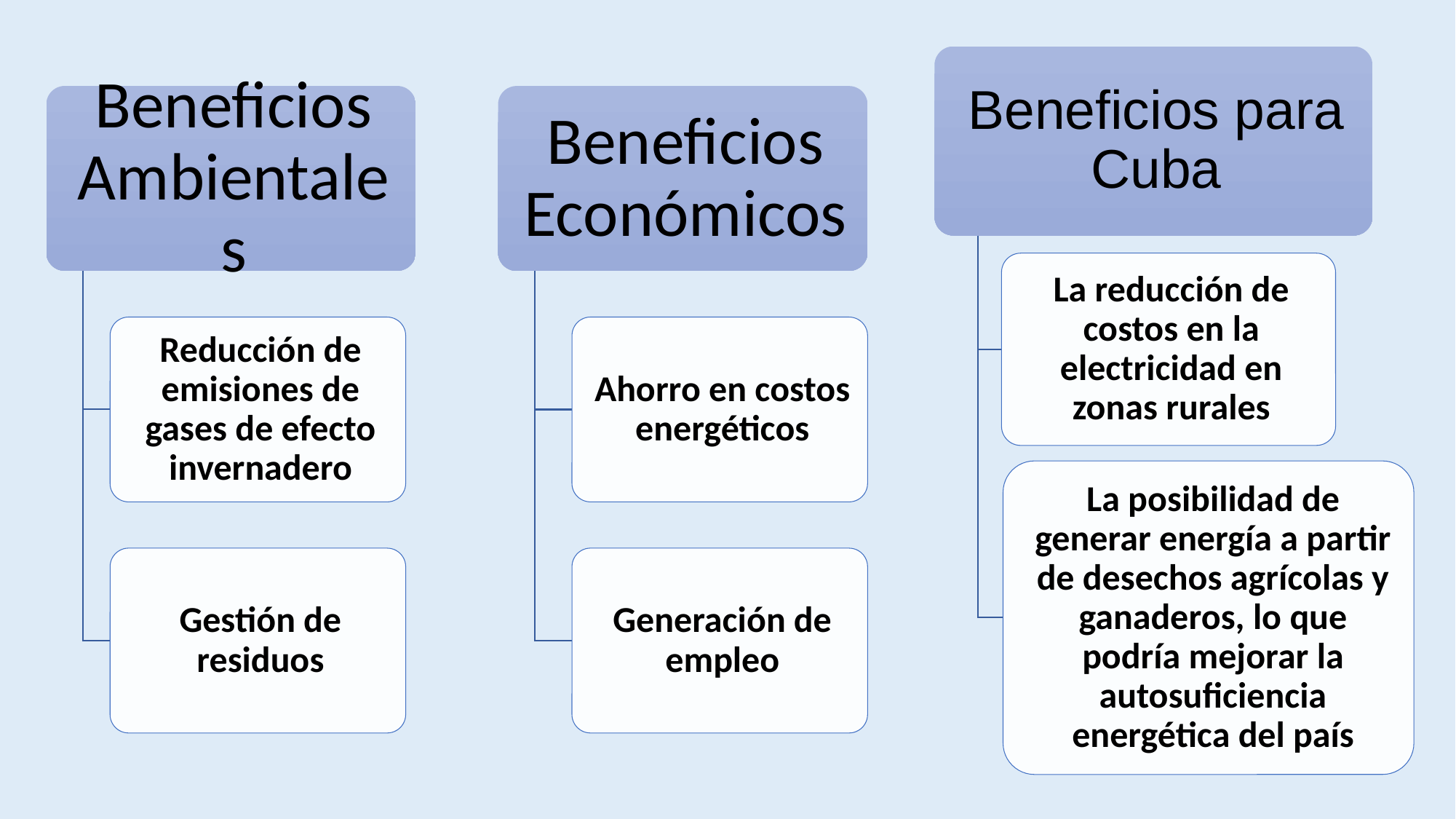

Beneficios para Cuba
La reducción de costos en la electricidad en zonas rurales
La posibilidad de generar energía a partir de desechos agrícolas y ganaderos, lo que podría mejorar la autosuficiencia energética del país
Beneficios Ambientales
Reducción de emisiones de gases de efecto invernadero
Gestión de residuos
Beneficios Económicos
Ahorro en costos energéticos
Generación de empleo